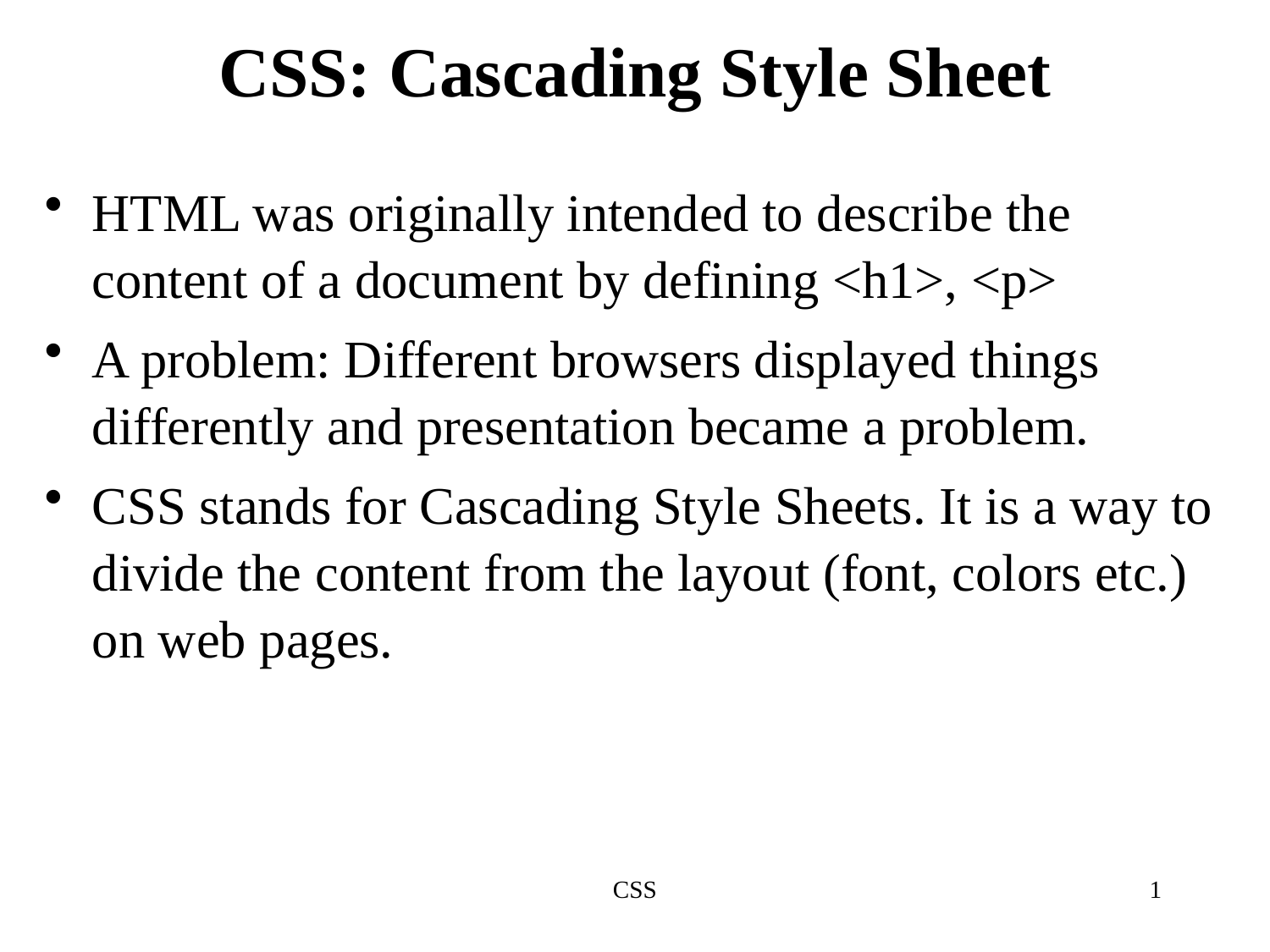

# CSS: Cascading Style Sheet
HTML was originally intended to describe the content of a document by defining <h1>, <p>
A problem: Different browsers displayed things differently and presentation became a problem.
CSS stands for Cascading Style Sheets. It is a way to divide the content from the layout (font, colors etc.) on web pages.
CSS
1